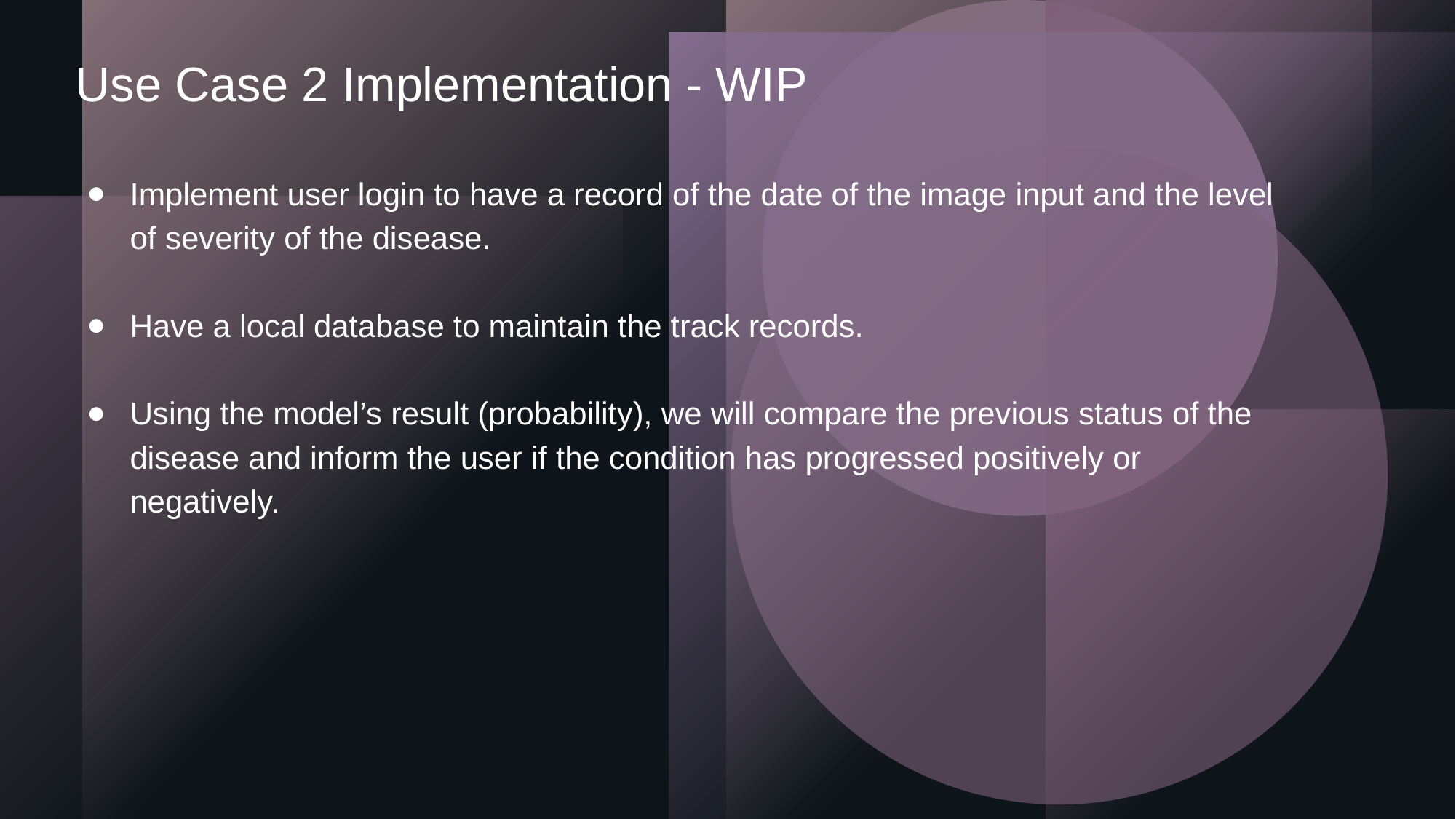

# Use Case 2 Implementation - WIP
Implement user login to have a record of the date of the image input and the level of severity of the disease.

Have a local database to maintain the track records.

Using the model’s result (probability), we will compare the previous status of the disease and inform the user if the condition has progressed positively or negatively.